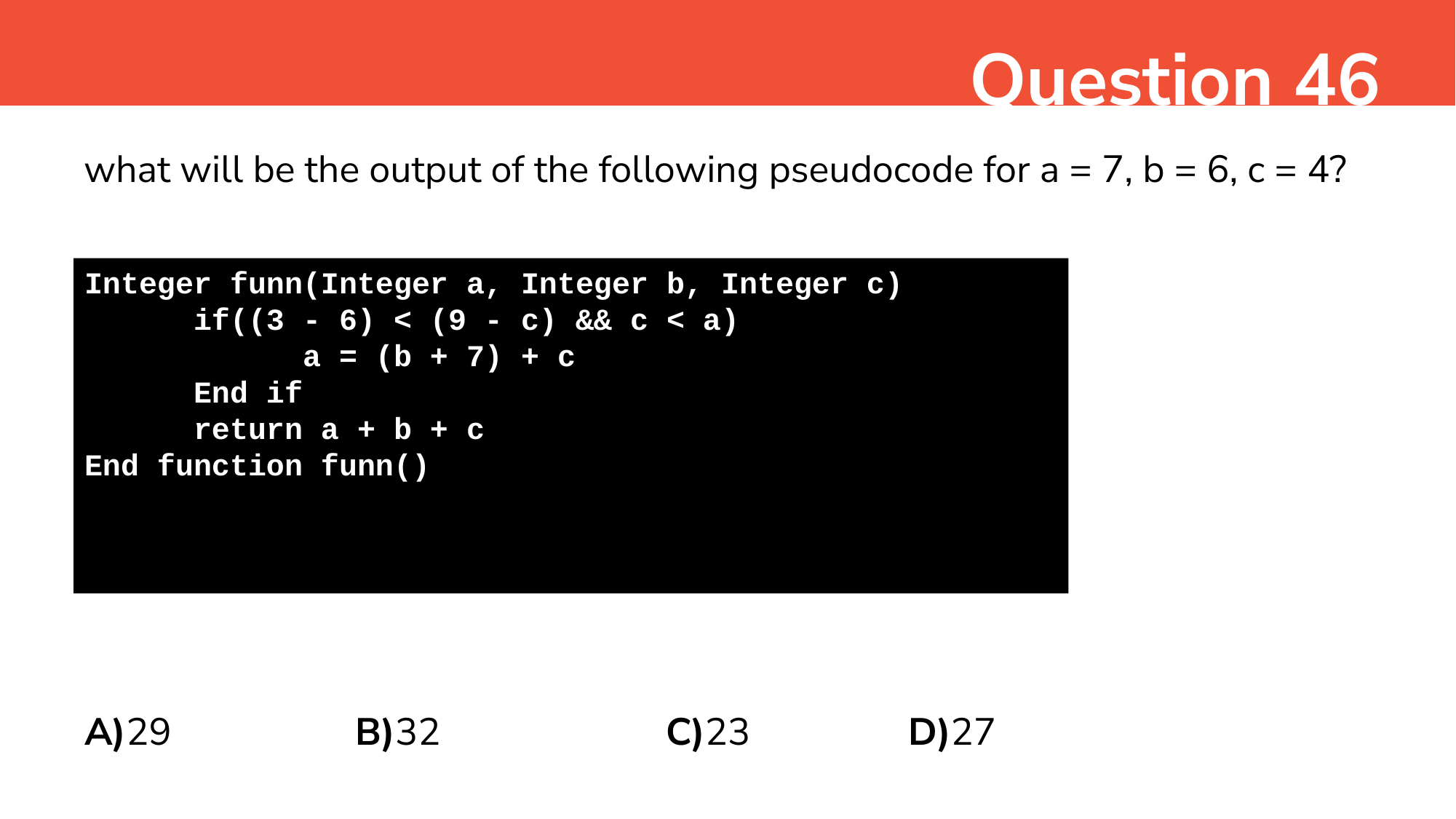

Question 46
what will be the output of the following pseudocode for a = 7, b = 6, c = 4?
Integer funn(Integer a, Integer b, Integer c)
	if((3 - 6) < (9 - c) && c < a)
		a = (b + 7) + c
	End if
	return a + b + c
End function funn()
A)29
B)32
C)23
D)27